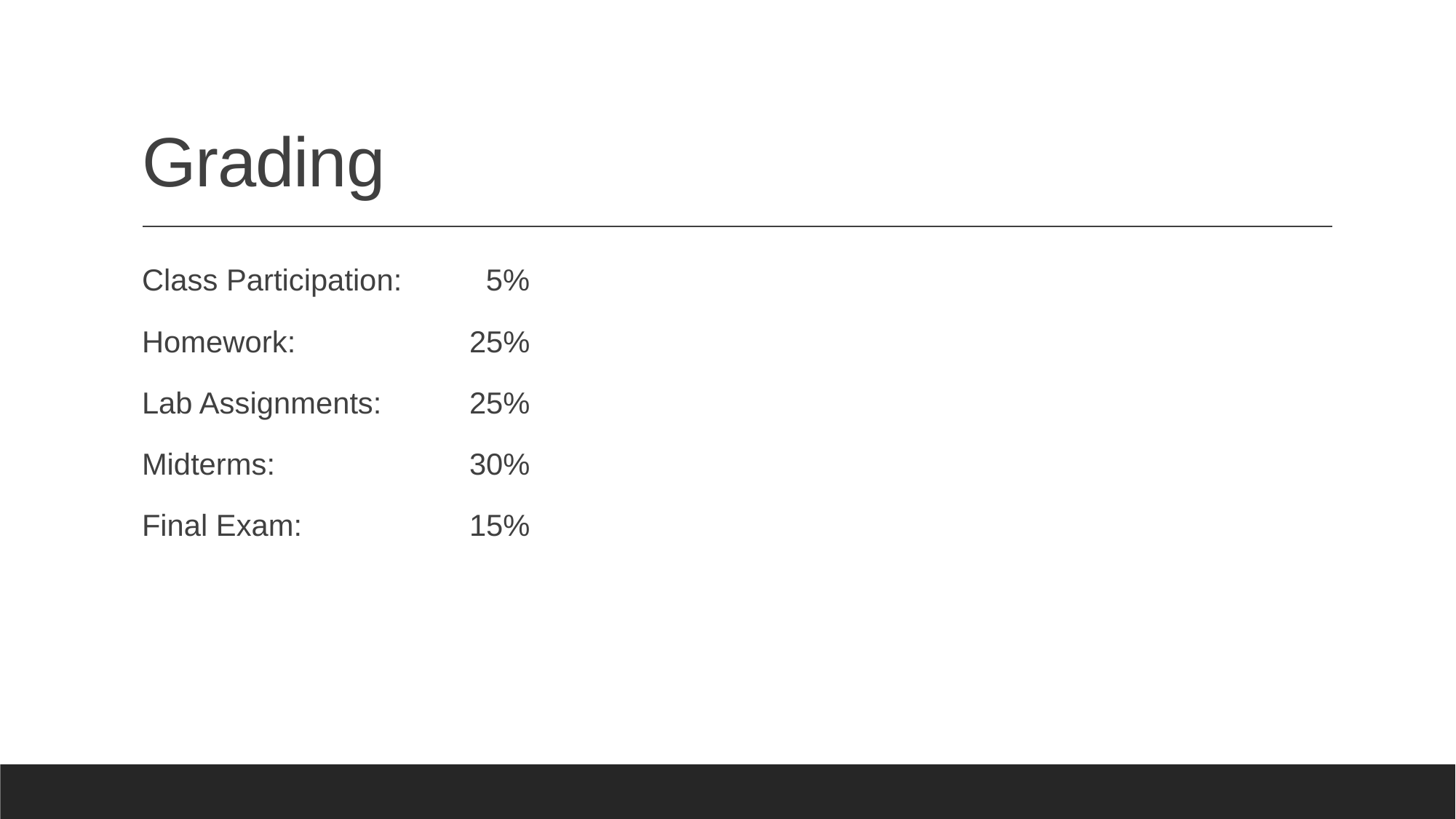

# Grading
Class Participation: 	  5%
Homework: 		25%
Lab Assignments: 	25%
Midterms: 		30%
Final Exam: 		15%